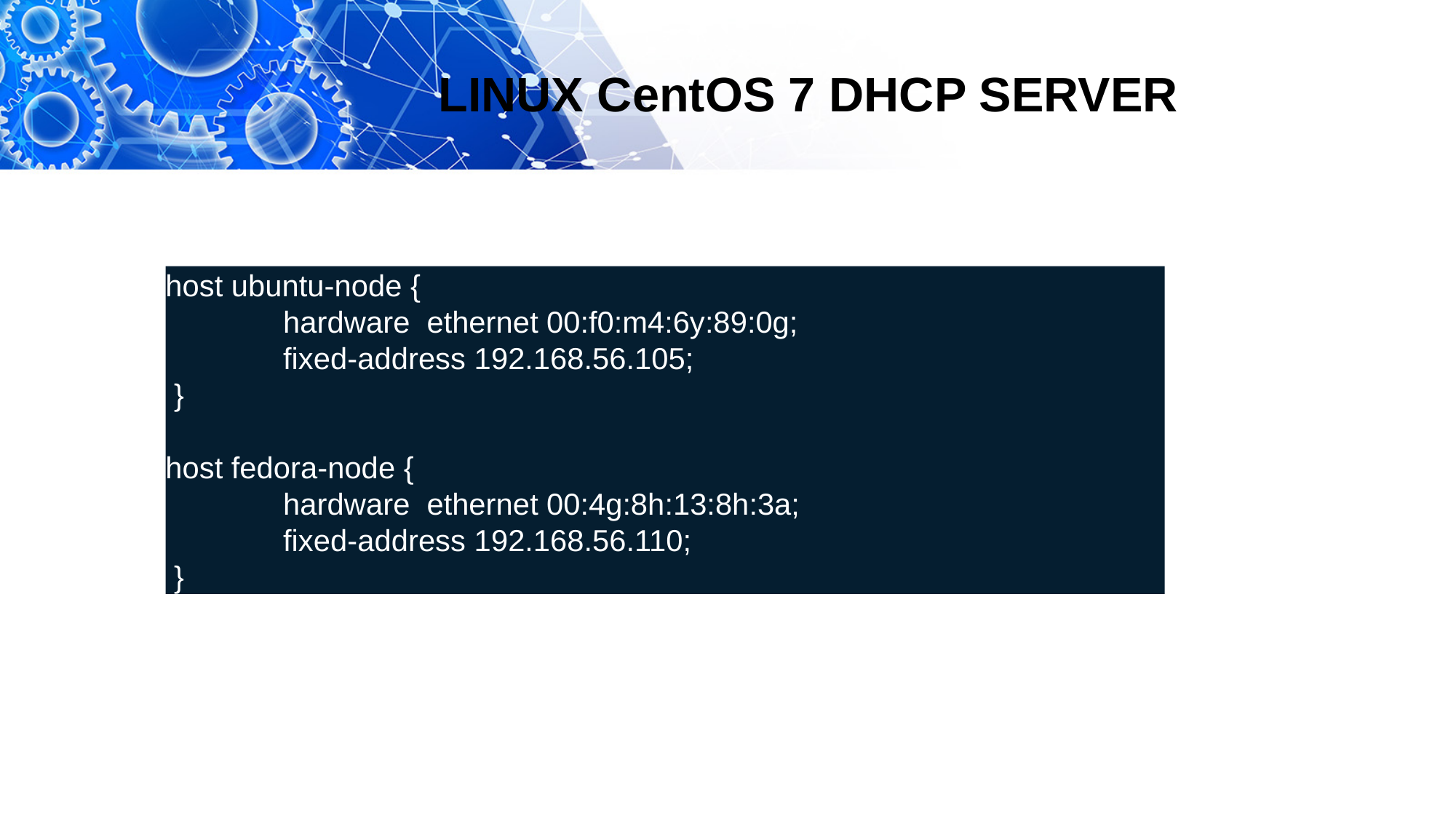

LINUX CentOS 7 DHCP SERVER
host ubuntu-node {
	 hardware  ethernet 00:f0:m4:6y:89:0g;
	 fixed-address 192.168.56.105;
 }

host fedora-node {
	 hardware  ethernet 00:4g:8h:13:8h:3a;
	 fixed-address 192.168.56.110;
 }